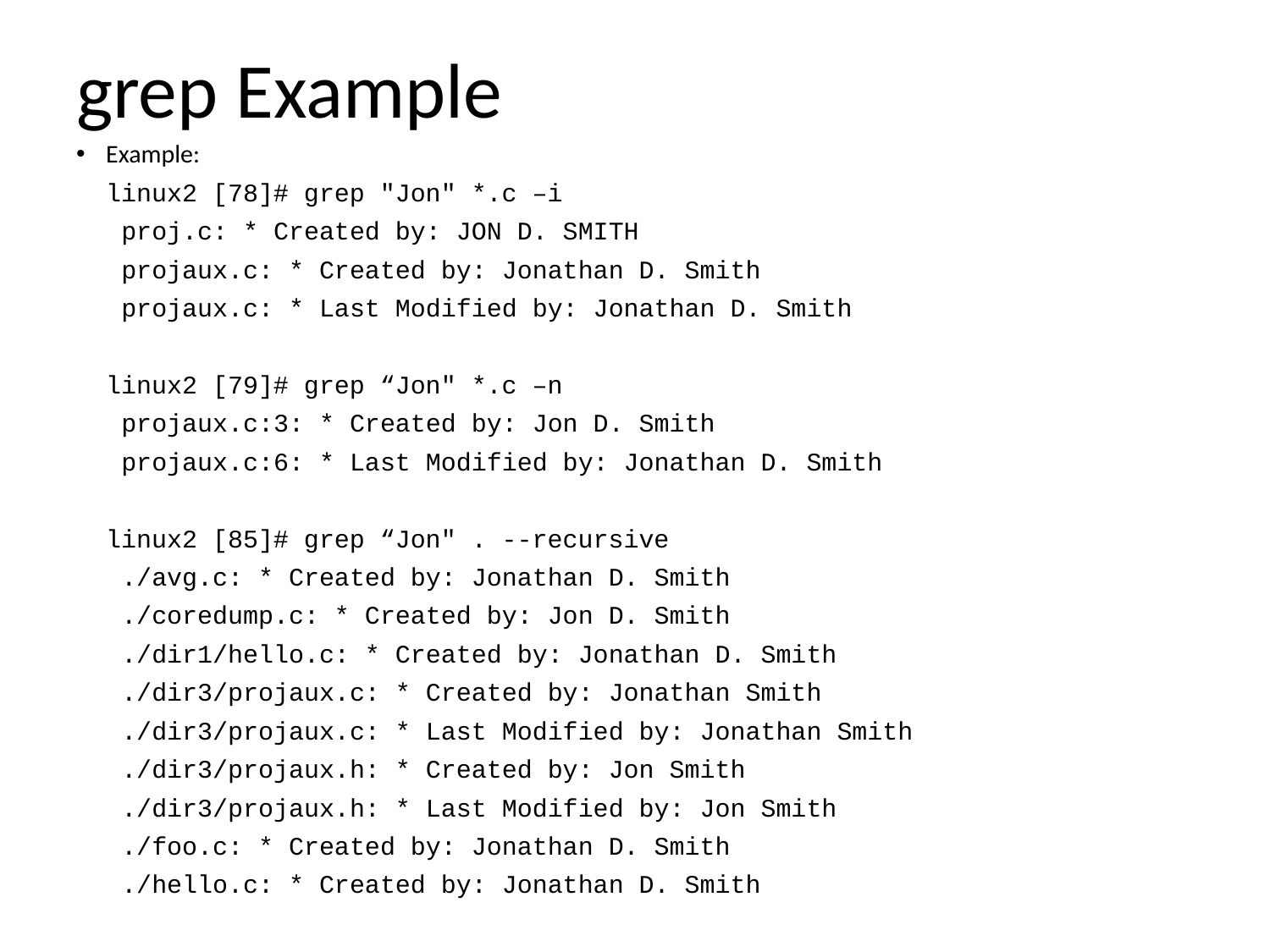

# grep Example
Example:
	linux2 [78]# grep "Jon" *.c –i
	 proj.c: * Created by: JON D. SMITH
	 projaux.c: * Created by: Jonathan D. Smith
	 projaux.c: * Last Modified by: Jonathan D. Smith

	linux2 [79]# grep “Jon" *.c –n
	 projaux.c:3: * Created by: Jon D. Smith
	 projaux.c:6: * Last Modified by: Jonathan D. Smith

	linux2 [85]# grep “Jon" . --recursive
	 ./avg.c: * Created by: Jonathan D. Smith
	 ./coredump.c: * Created by: Jon D. Smith
	 ./dir1/hello.c: * Created by: Jonathan D. Smith
	 ./dir3/projaux.c: * Created by: Jonathan Smith
	 ./dir3/projaux.c: * Last Modified by: Jonathan Smith
	 ./dir3/projaux.h: * Created by: Jon Smith
	 ./dir3/projaux.h: * Last Modified by: Jon Smith
	 ./foo.c: * Created by: Jonathan D. Smith
	 ./hello.c: * Created by: Jonathan D. Smith